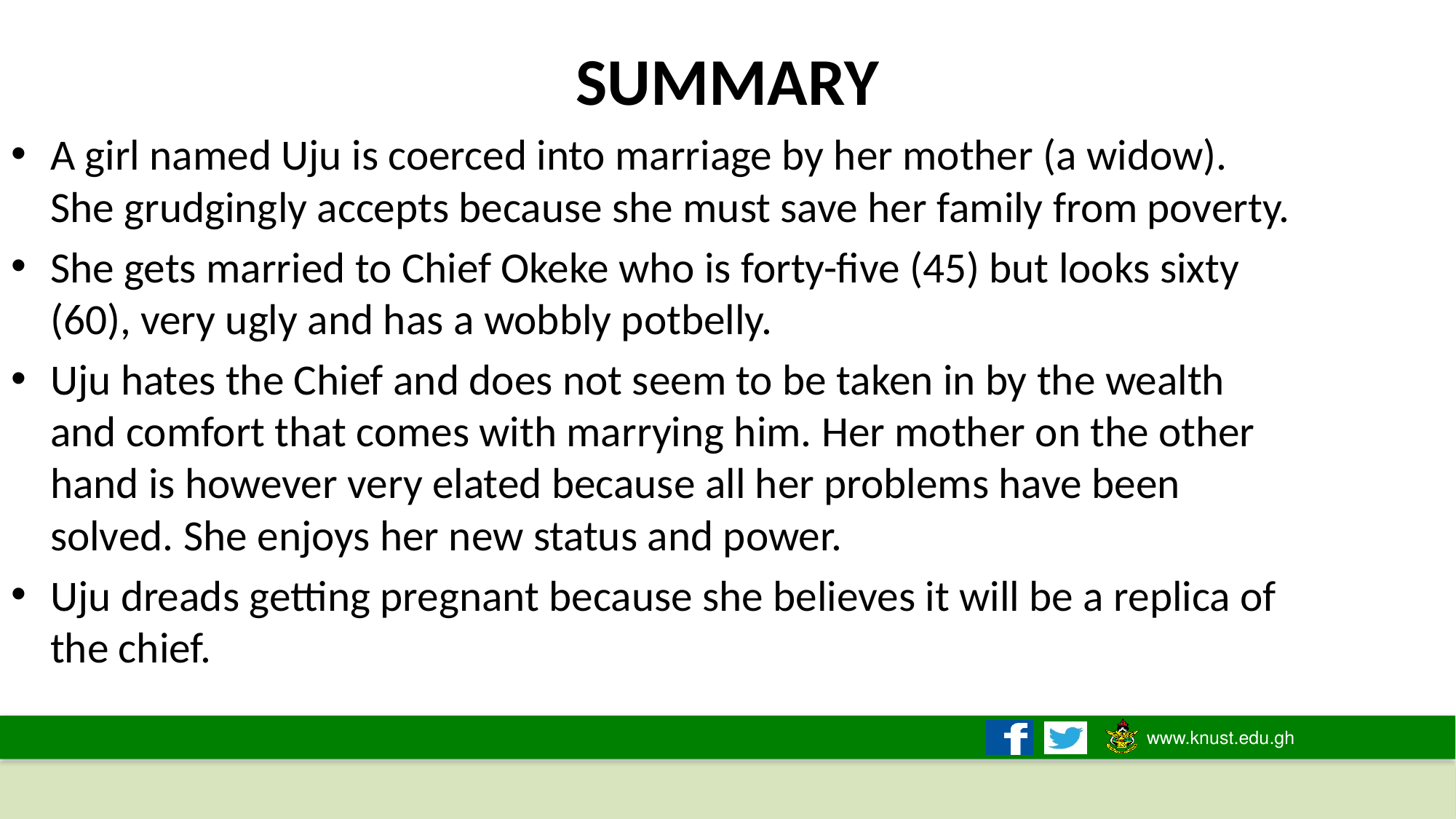

# SUMMARY
A girl named Uju is coerced into marriage by her mother (a widow). She grudgingly accepts because she must save her family from poverty.
She gets married to Chief Okeke who is forty-five (45) but looks sixty (60), very ugly and has a wobbly potbelly.
Uju hates the Chief and does not seem to be taken in by the wealth and comfort that comes with marrying him. Her mother on the other hand is however very elated because all her problems have been solved. She enjoys her new status and power.
Uju dreads getting pregnant because she believes it will be a replica of the chief.